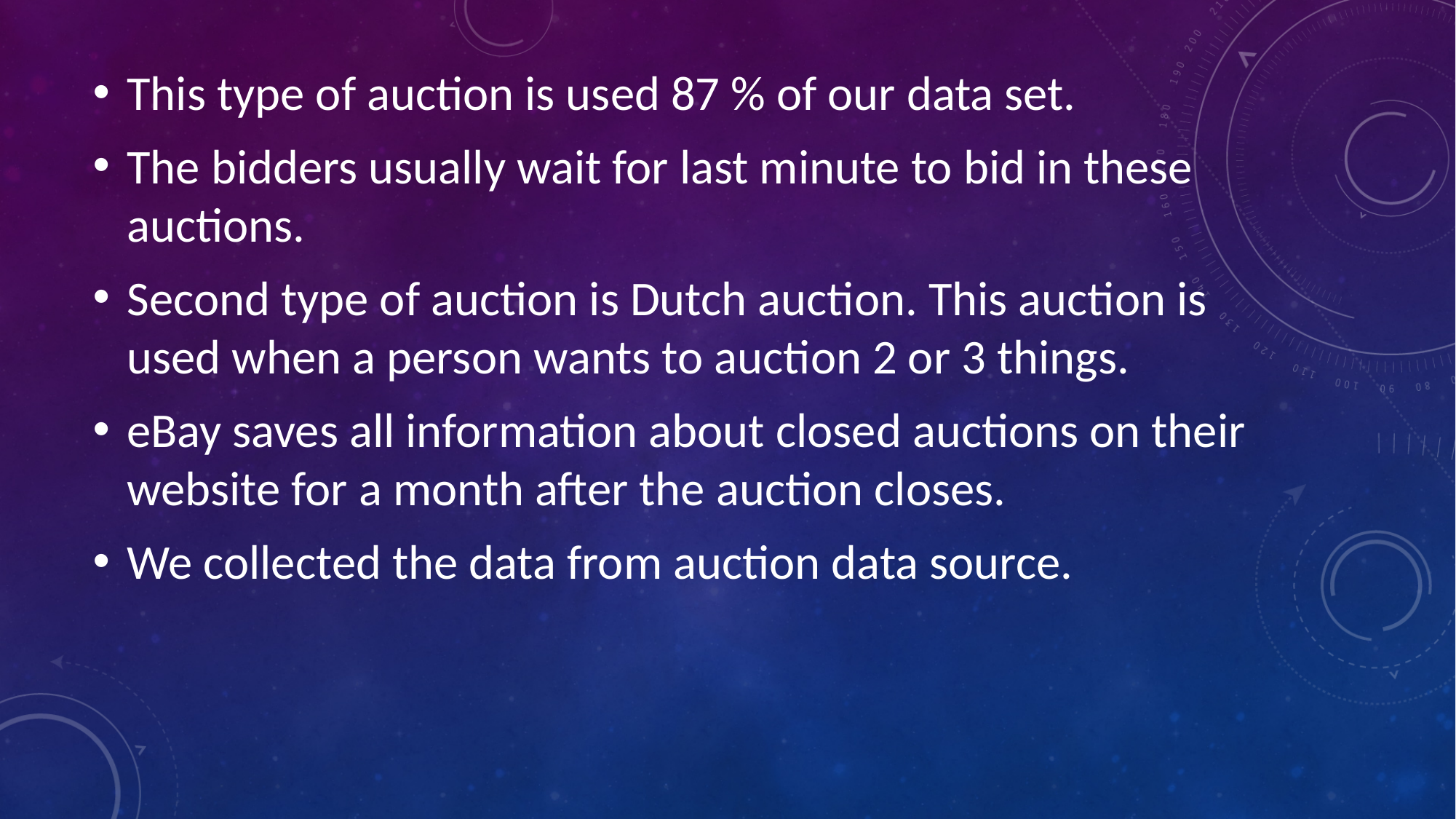

This type of auction is used 87 % of our data set.
The bidders usually wait for last minute to bid in these auctions.
Second type of auction is Dutch auction. This auction is used when a person wants to auction 2 or 3 things.
eBay saves all information about closed auctions on their website for a month after the auction closes.
We collected the data from auction data source.